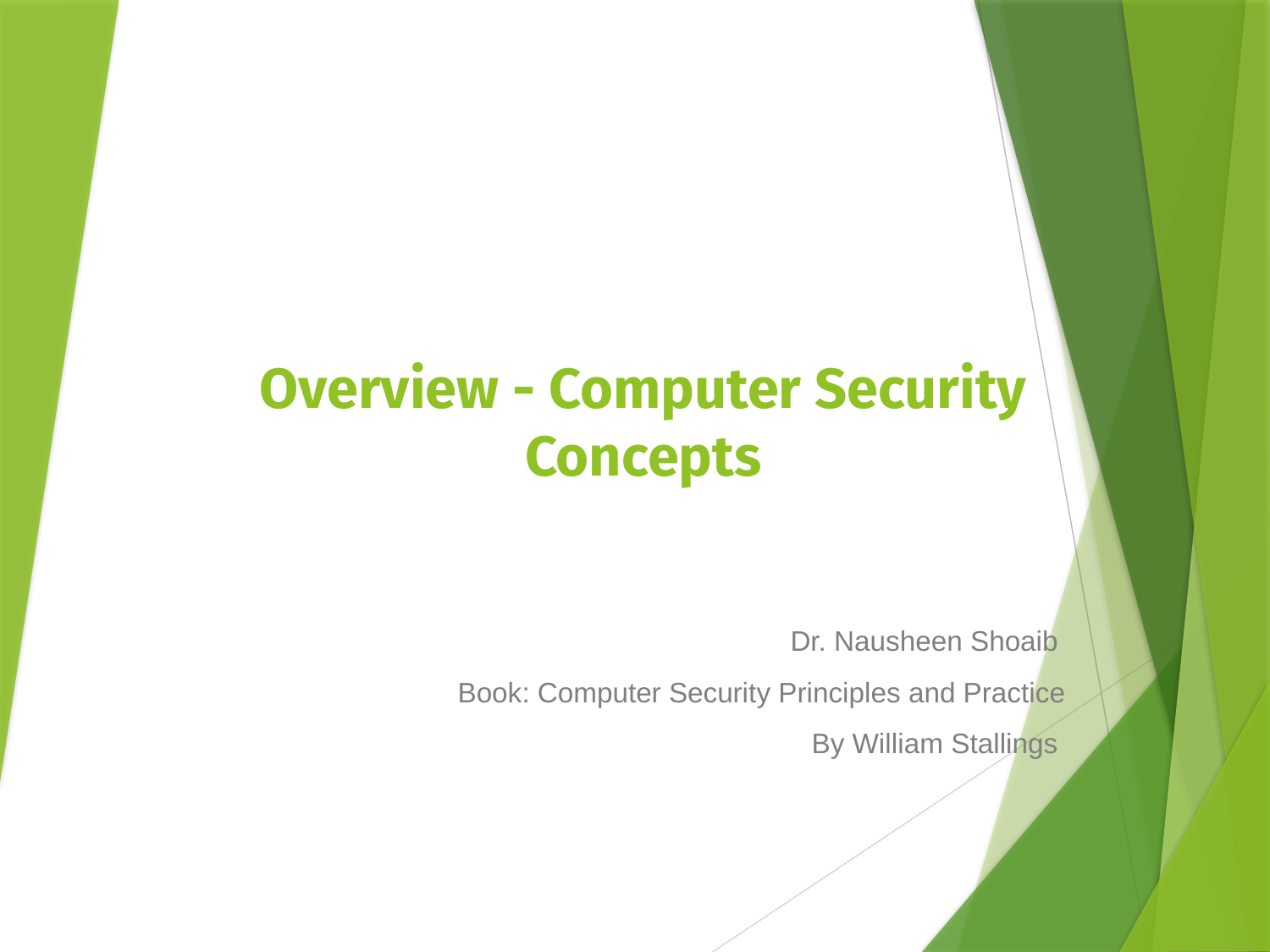

# Overview - Computer Security Concepts

Dr. Nausheen Shoaib
Book: Computer Security Principles and Practice
By William Stallings